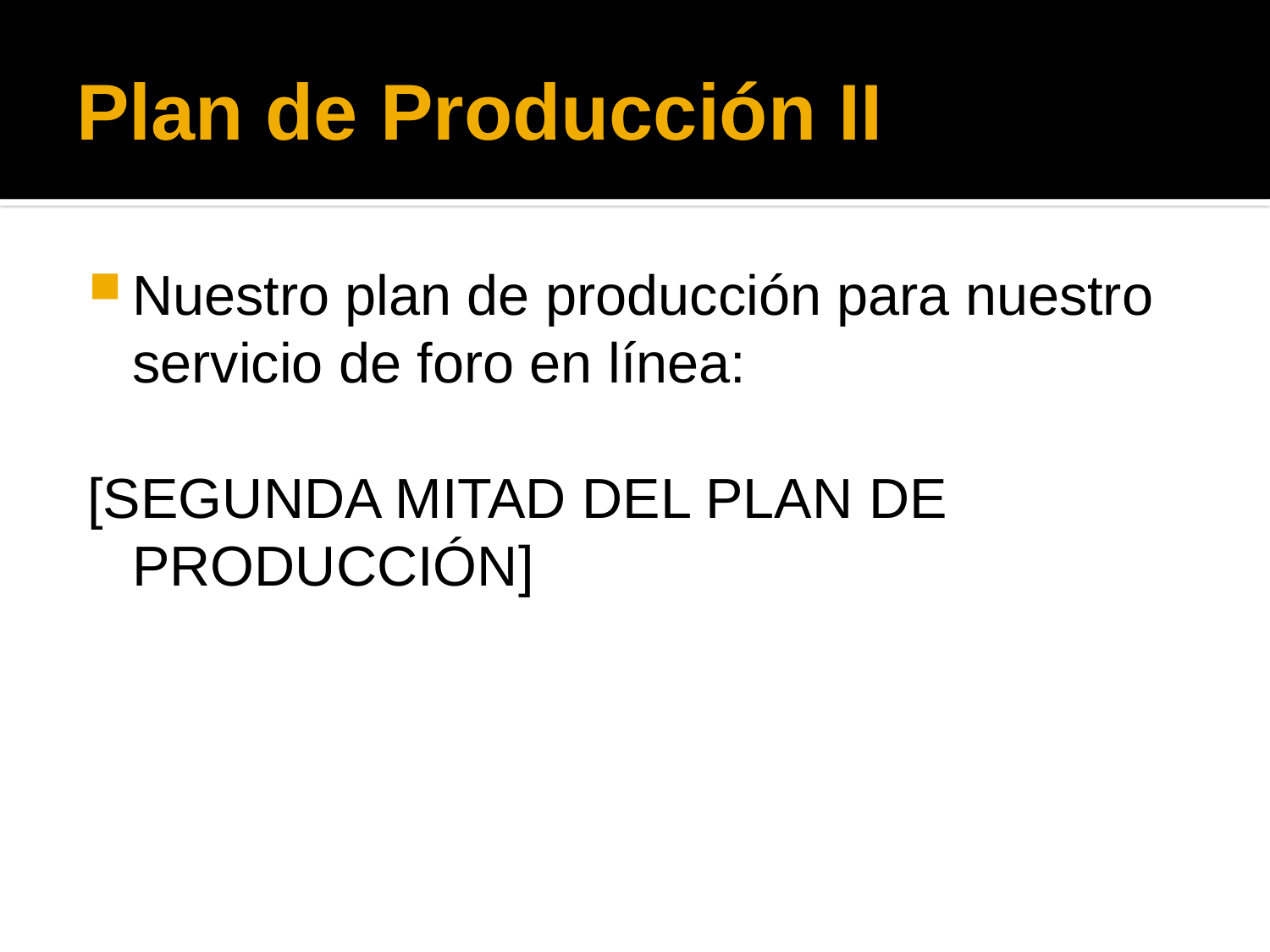

# Plan de Producción II
Nuestro plan de producción para nuestro servicio de foro en línea:

[SEGUNDA MITAD DEL PLAN DE PRODUCCIÓN]